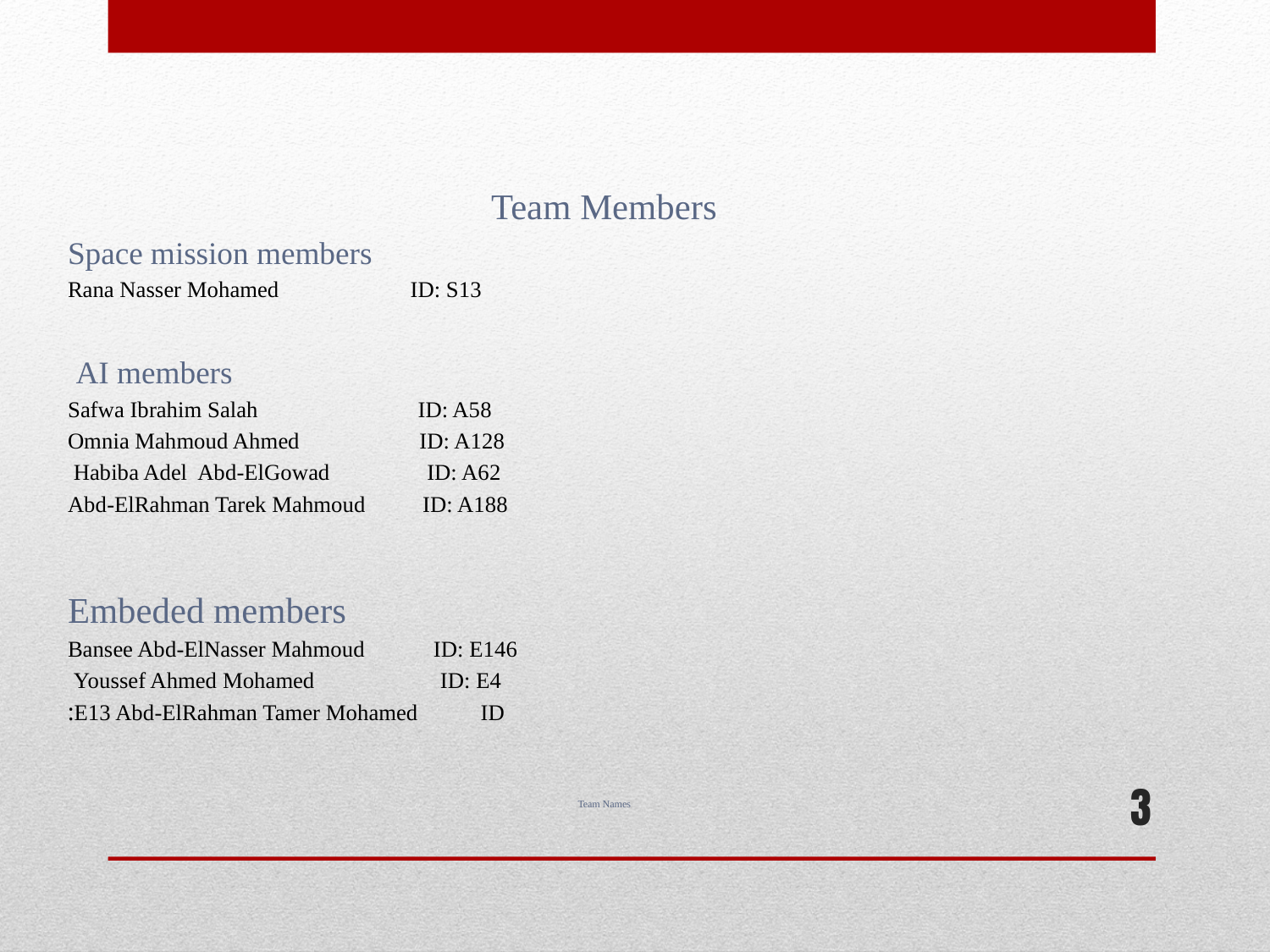

Team Members
Space mission members
Rana Nasser Mohamed                       ID: S13

AI members
Safwa Ibrahim Salah                            ID: A58
Omnia Mahmoud Ahmed                     ID: A128
 Habiba Adel  Abd-ElGowad                 ID: A62
Abd-ElRahman Tarek Mahmoud          ID: A188

Embeded members
Bansee Abd-ElNasser Mahmoud            ID: E146
Youssef Ahmed Mohamed                      ID: E4
E13 Abd-ElRahman Tamer Mohamed           ID:

Team Names
3